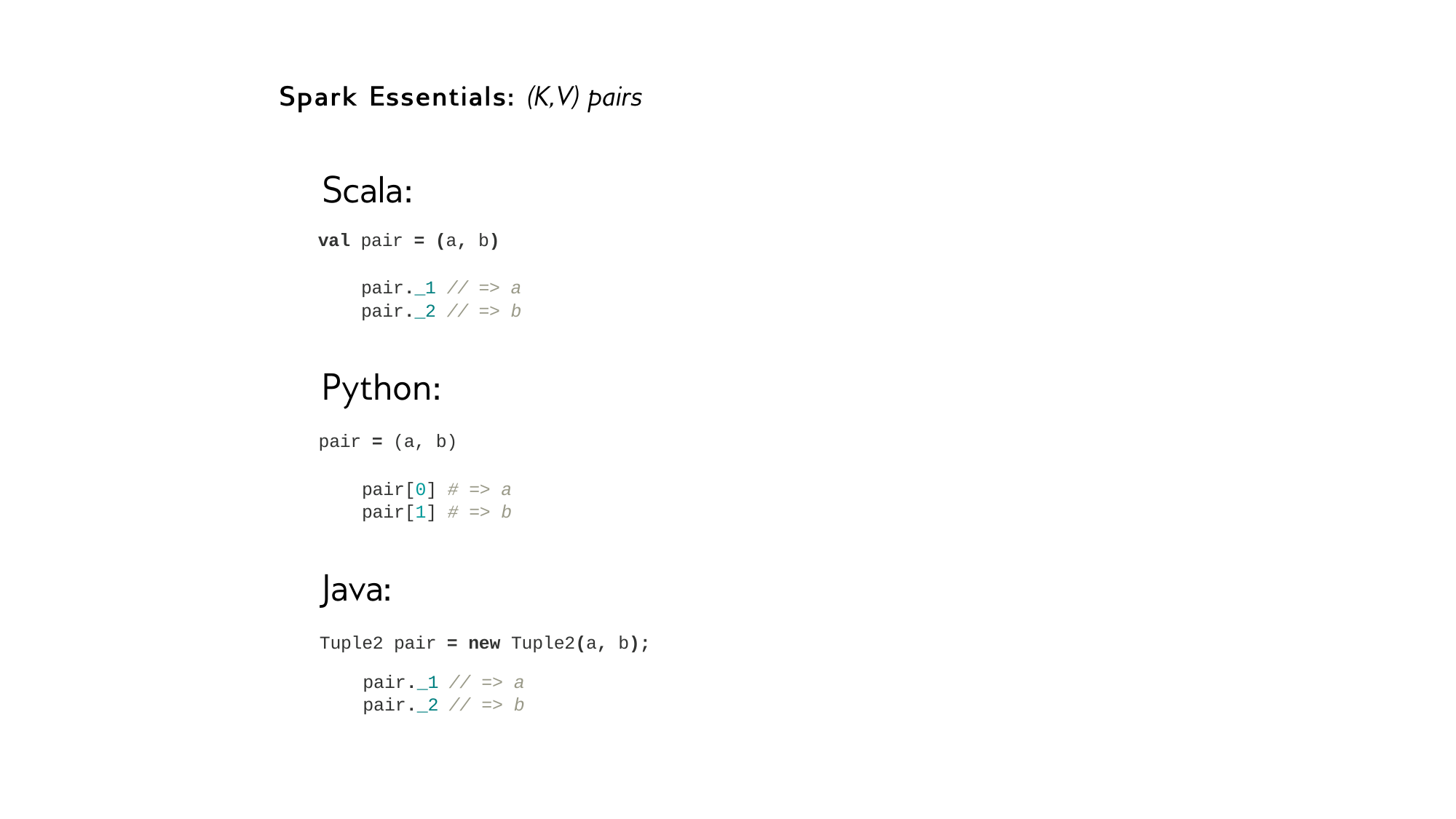

# Spark Essentials: (K,V) pairs
Scala:
val pair = (a, b)

pair._1 // => a
pair._2 // => b

Python:
pair = (a, b)

pair[0] # => a
pair[1] # => b

Java:
Tuple2 pair = new Tuple2(a, b);
| pair.\_1 | // => | a |
| --- | --- | --- |
| pair.\_2 | // => | b |